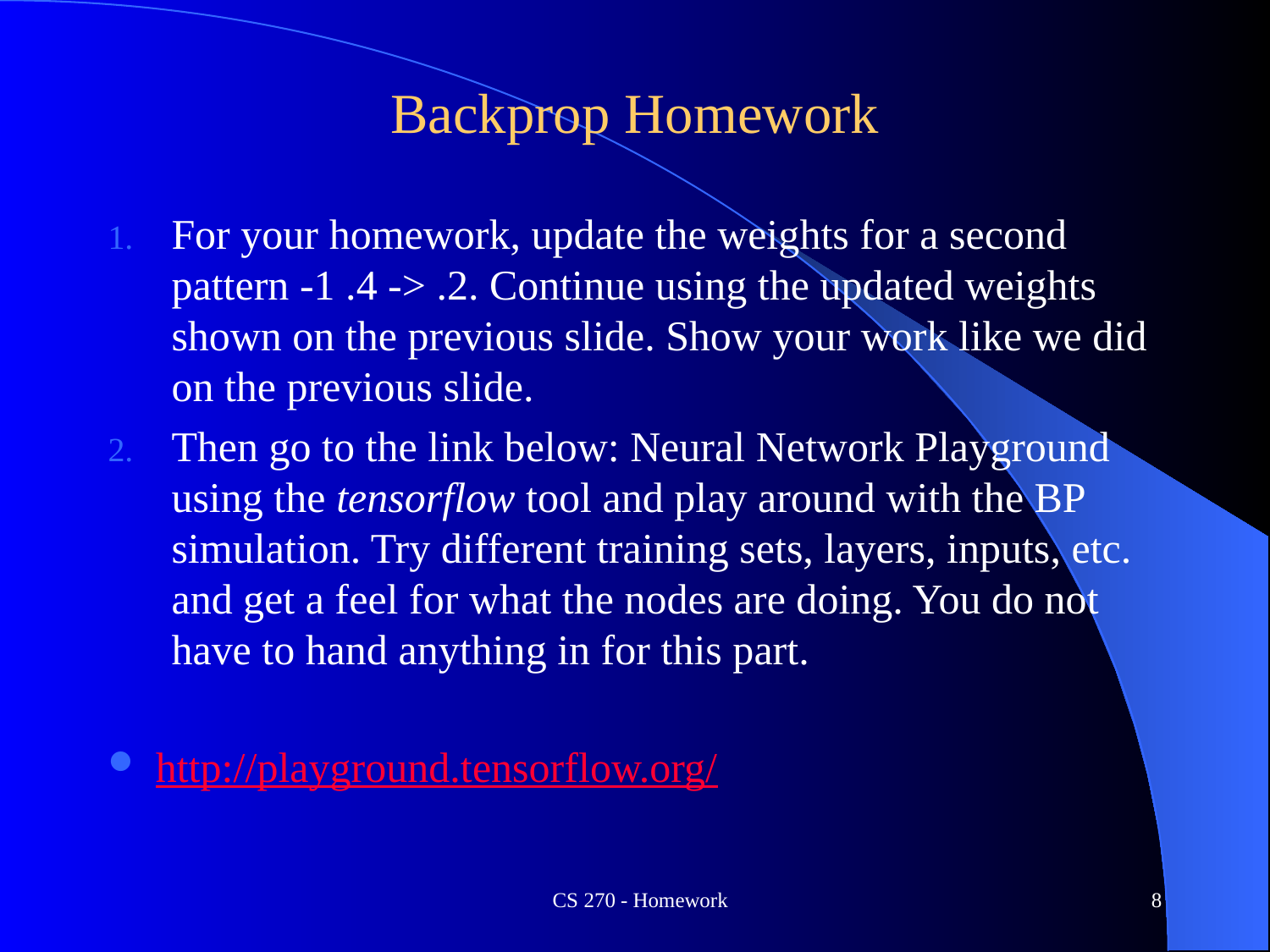

# Backprop Homework
For your homework, update the weights for a second pattern -1 .4 -> .2. Continue using the updated weights shown on the previous slide. Show your work like we did on the previous slide.
Then go to the link below: Neural Network Playground using the tensorflow tool and play around with the BP simulation. Try different training sets, layers, inputs, etc. and get a feel for what the nodes are doing. You do not have to hand anything in for this part.

http://playground.tensorflow.org/

CS 270 - Homework
8